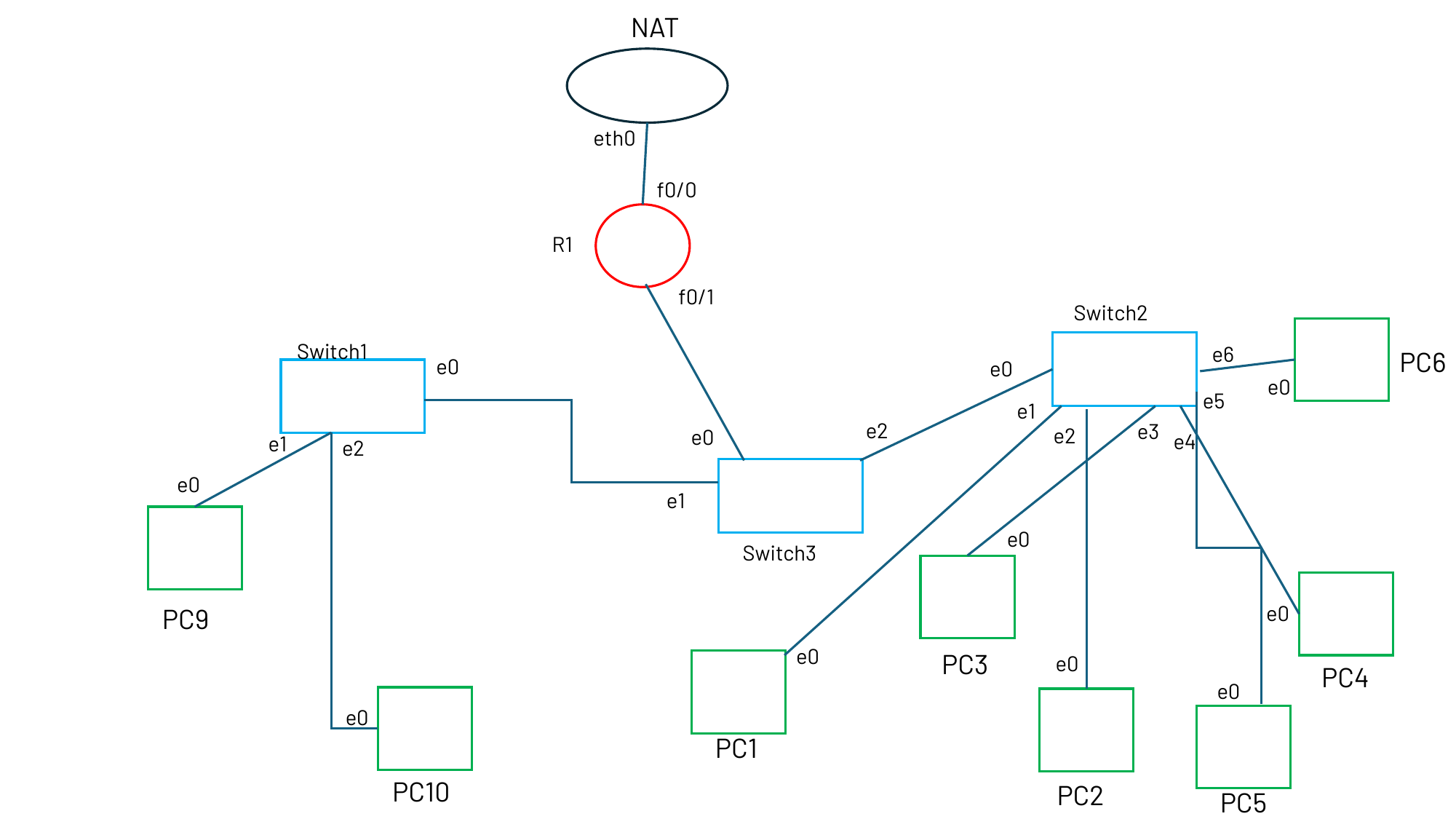

NAT

eth0
f0/0

R1
f0/1
Switch2

Switch1

e6
PC6
e0
e0

e0
e5
e1
e2
e3
e2
e0
e4
e1
e2

e0
e1

e0
Switch3

e0
PC9
e0
PC3
e0

PC4
e0

e0

PC1
PC10
PC2
PC5